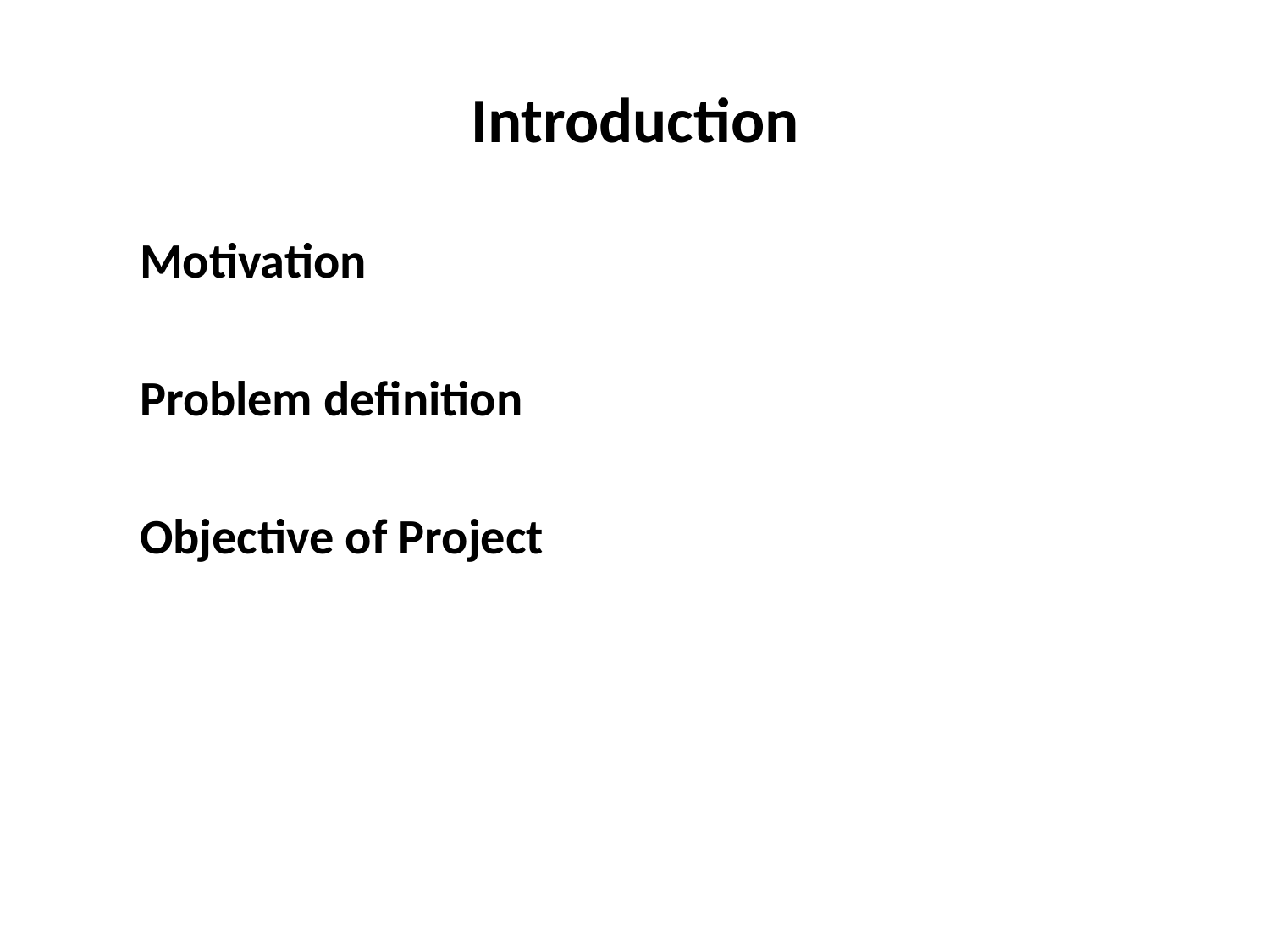

# Introduction
Motivation

Problem definition

Objective of Project